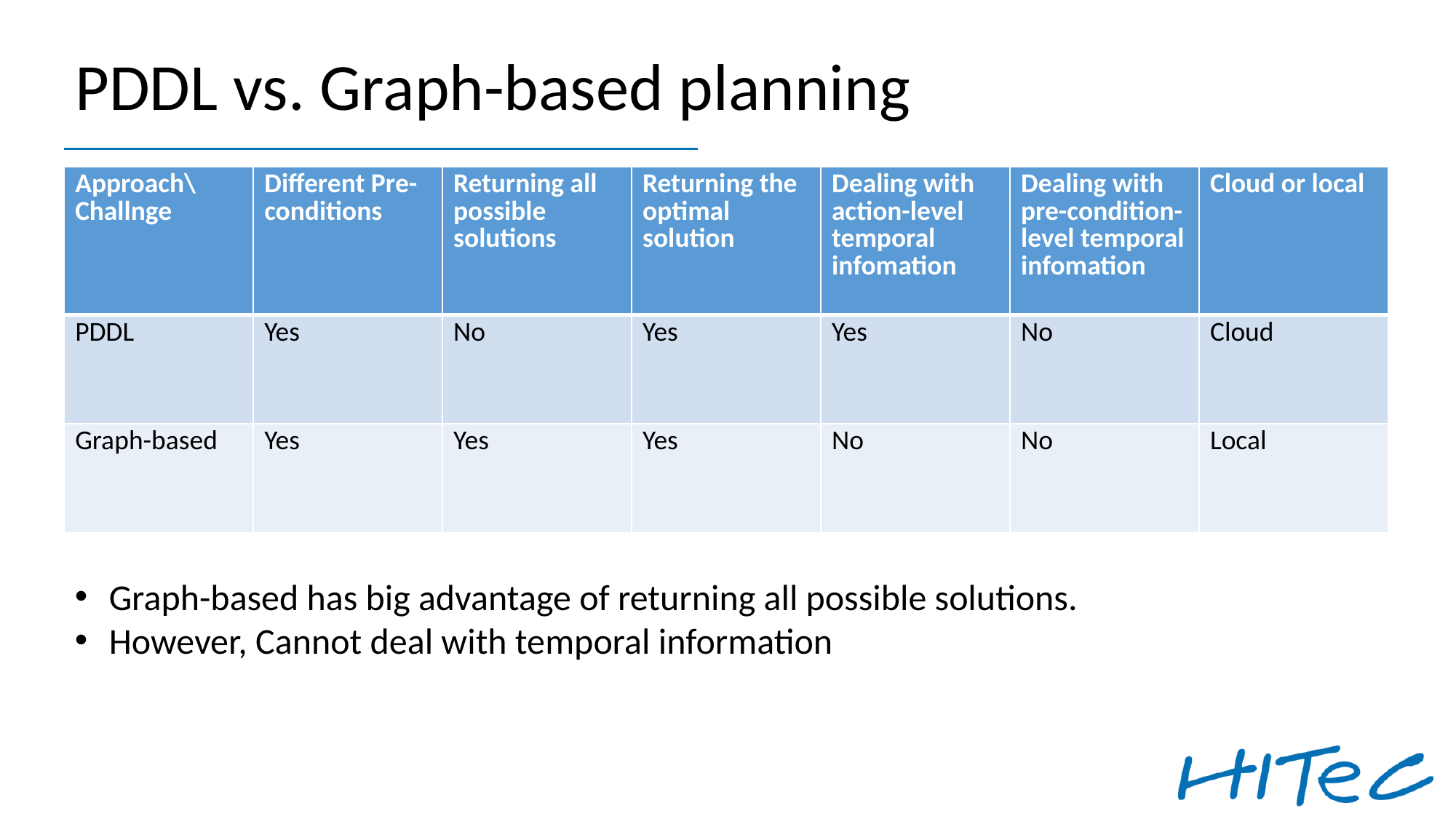

# PDDL vs. Graph-based planning
| Approach\Challnge | Different Pre-conditions | Returning all possible solutions | Returning the optimal solution | Dealing with action-level temporal infomation | Dealing with pre-condition-level temporal infomation | Cloud or local |
| --- | --- | --- | --- | --- | --- | --- |
| PDDL | Yes | No | Yes | Yes | No | Cloud |
| Graph-based | Yes | Yes | Yes | No | No | Local |
Graph-based has big advantage of returning all possible solutions.
However, Cannot deal with temporal information